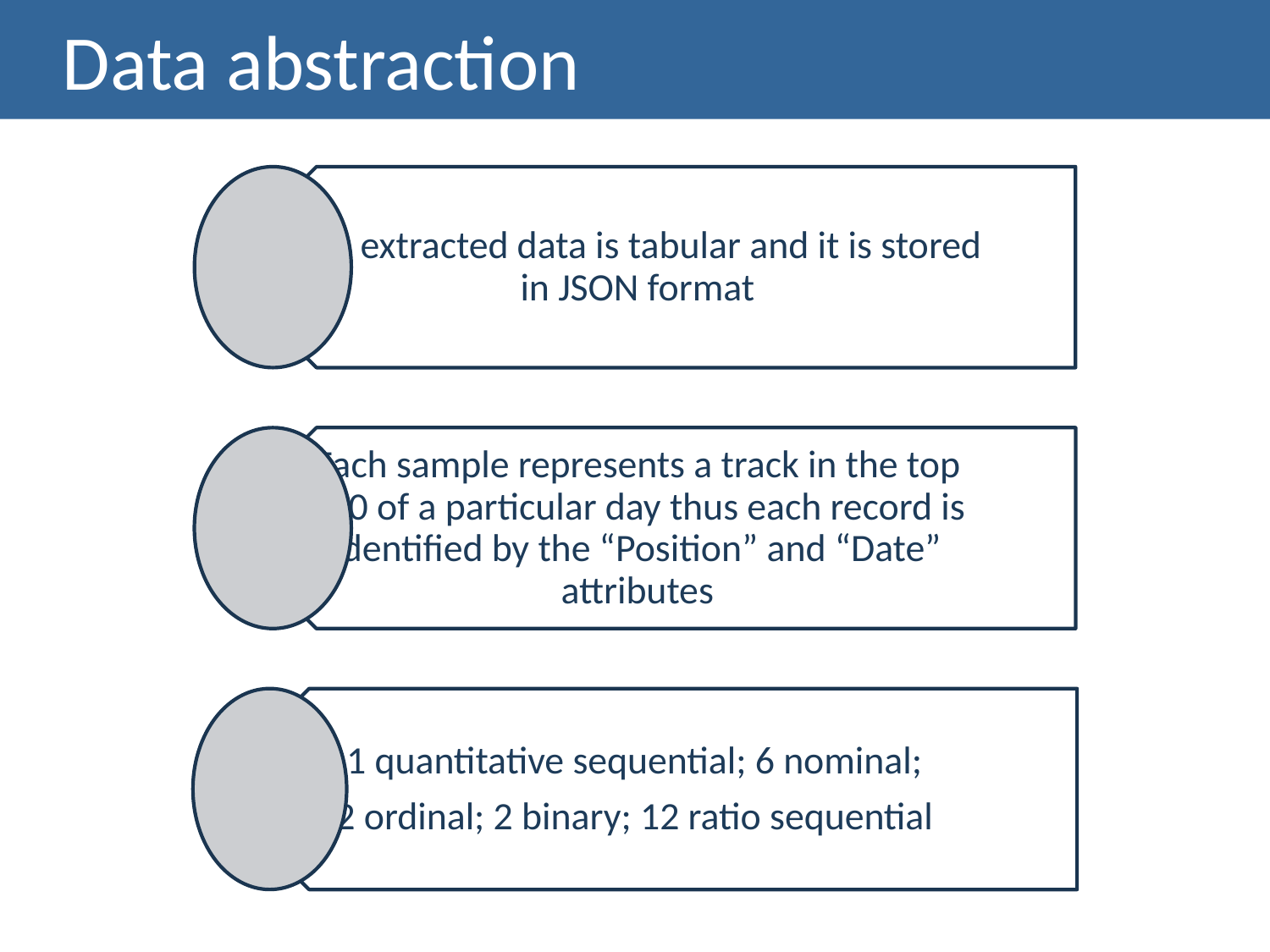

# Data abstraction

The extracted data is tabular and it is stored in JSON format
Each sample represents a track in the top 200 of a particular day thus each record is identified by the “Position” and “Date” attributes
1 quantitative sequential; 6 nominal;
2 ordinal; 2 binary; 12 ratio sequential